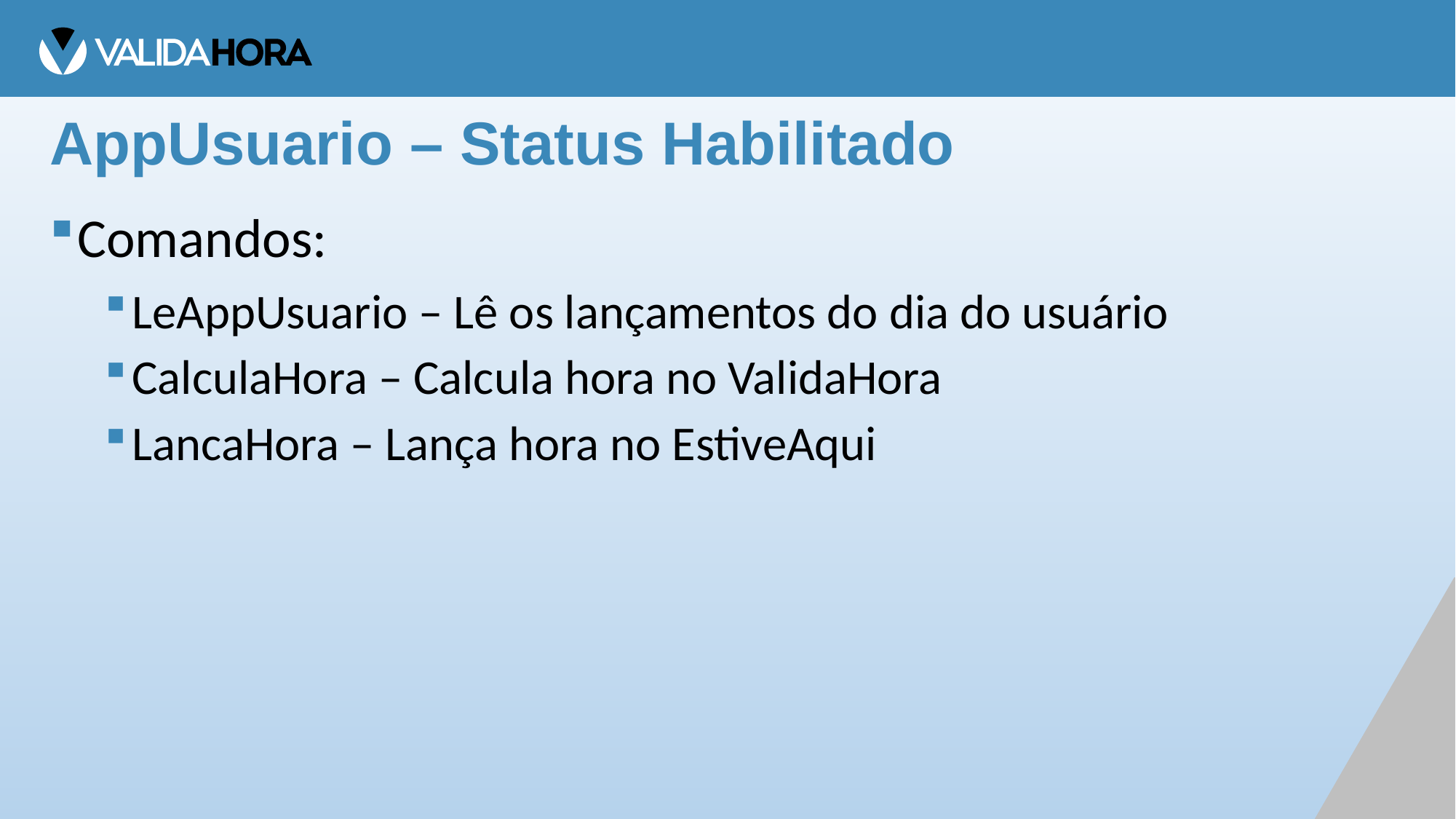

# AppUsuario – Status Habilitado
Comandos:
LeAppUsuario – Lê os lançamentos do dia do usuário
CalculaHora – Calcula hora no ValidaHora
LancaHora – Lança hora no EstiveAqui